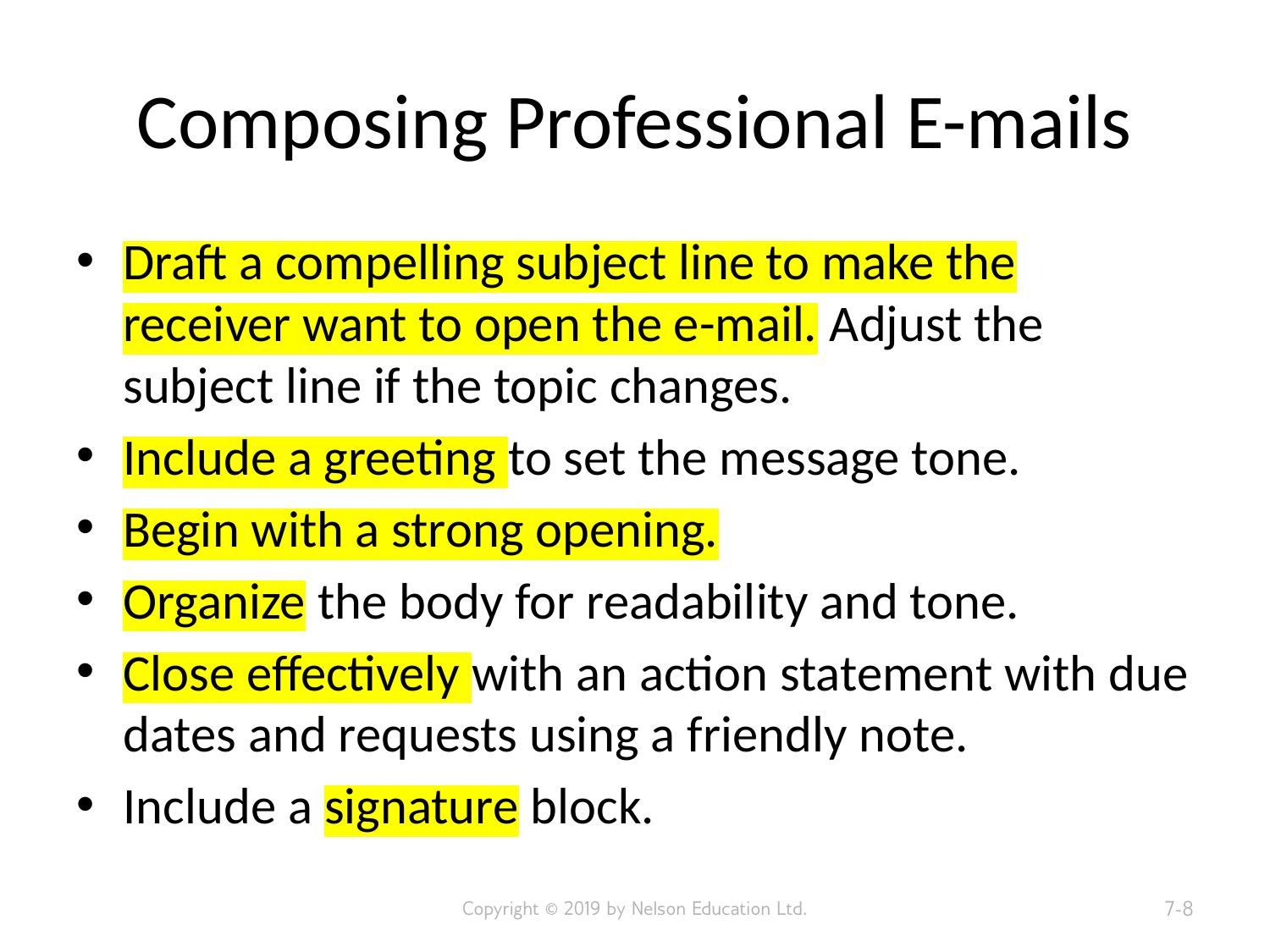

# Composing Professional E-mails
Draft a compelling subject line to make the receiver want to open the e-mail. Adjust the subject line if the topic changes.
Include a greeting to set the message tone.
Begin with a strong opening.
Organize the body for readability and tone.
Close effectively with an action statement with due dates and requests using a friendly note.
Include a signature block.

Copyright © 2019 by Nelson Education Ltd.
7-8